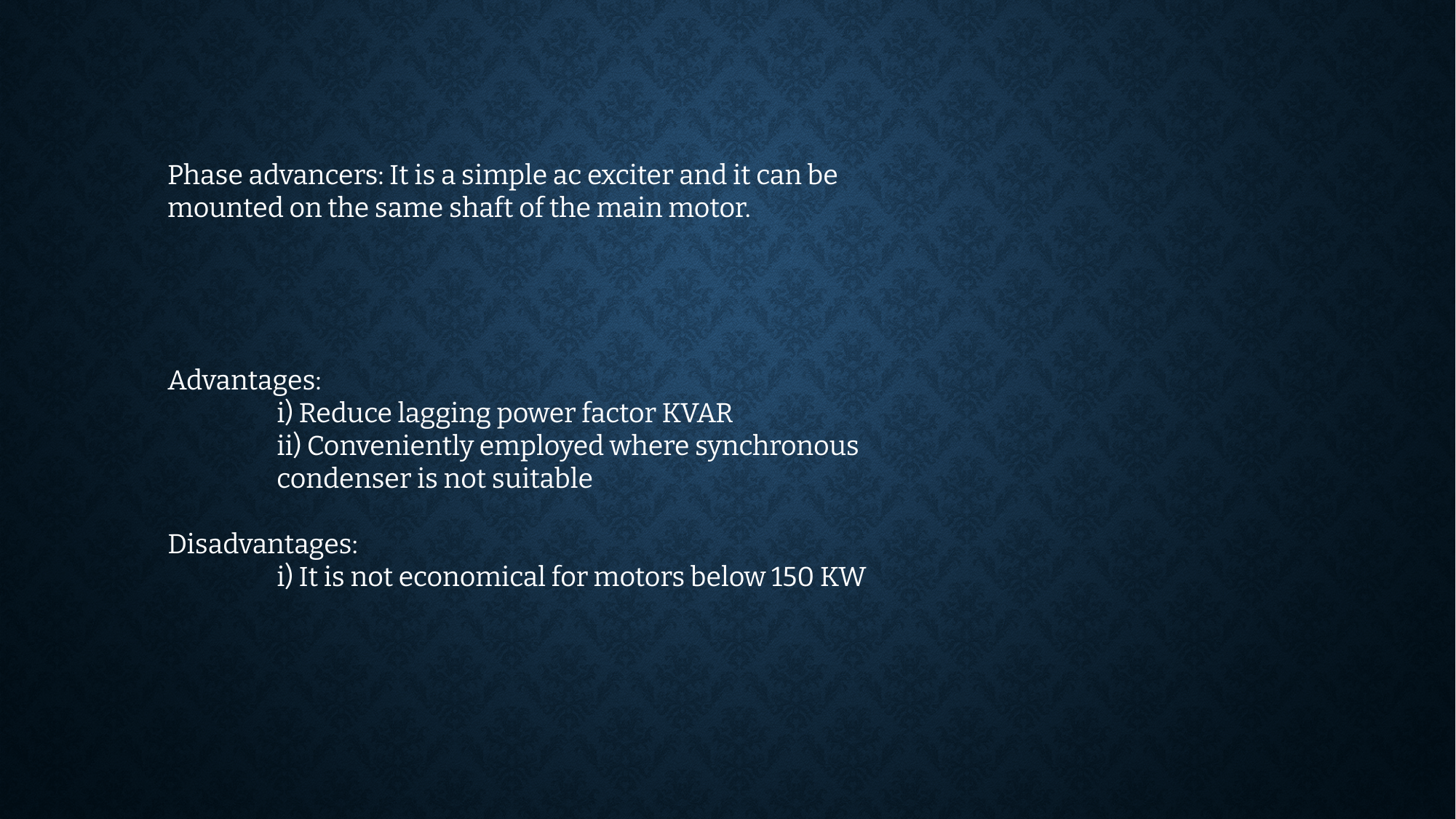

Phase advancers: It is a simple ac exciter and it can be mounted on the same shaft of the main motor.
Advantages:
	i) Reduce lagging power factor KVAR
	ii) Conveniently employed where synchronous 	condenser is not suitable

Disadvantages:
	i) It is not economical for motors below 150 KW